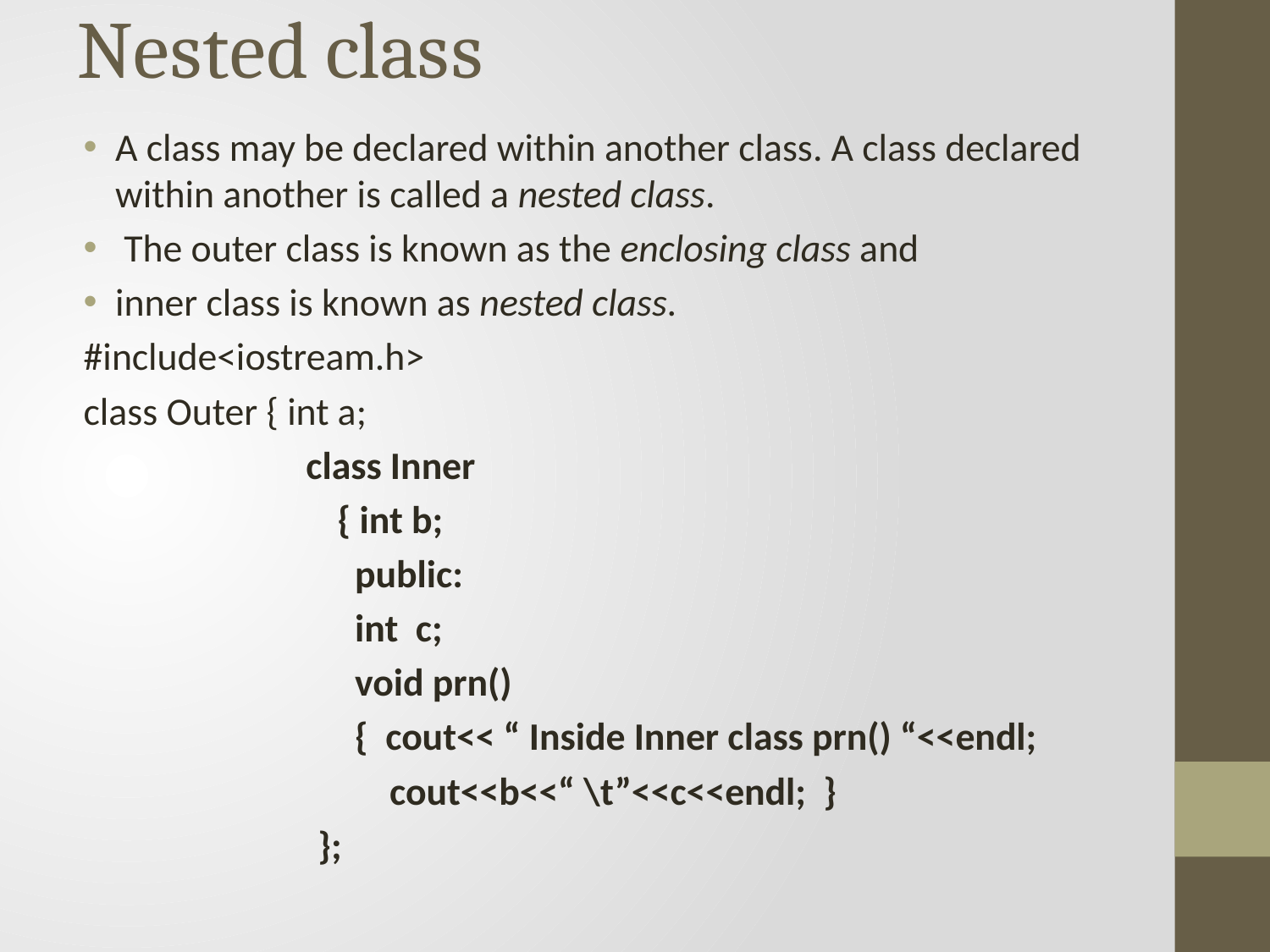

# Nested class
A class may be declared within another class. A class declared within another is called a nested class.
 The outer class is known as the enclosing class and
inner class is known as nested class.
#include<iostream.h>
class Outer { int a;
	           class Inner
	   	{ int b;
		  public:
		  int  c;
		  void prn()
		  {  cout<< “ Inside Inner class prn() “<<endl;
		      cout<<b<<“ \t”<<c<<endl;  }
                           };